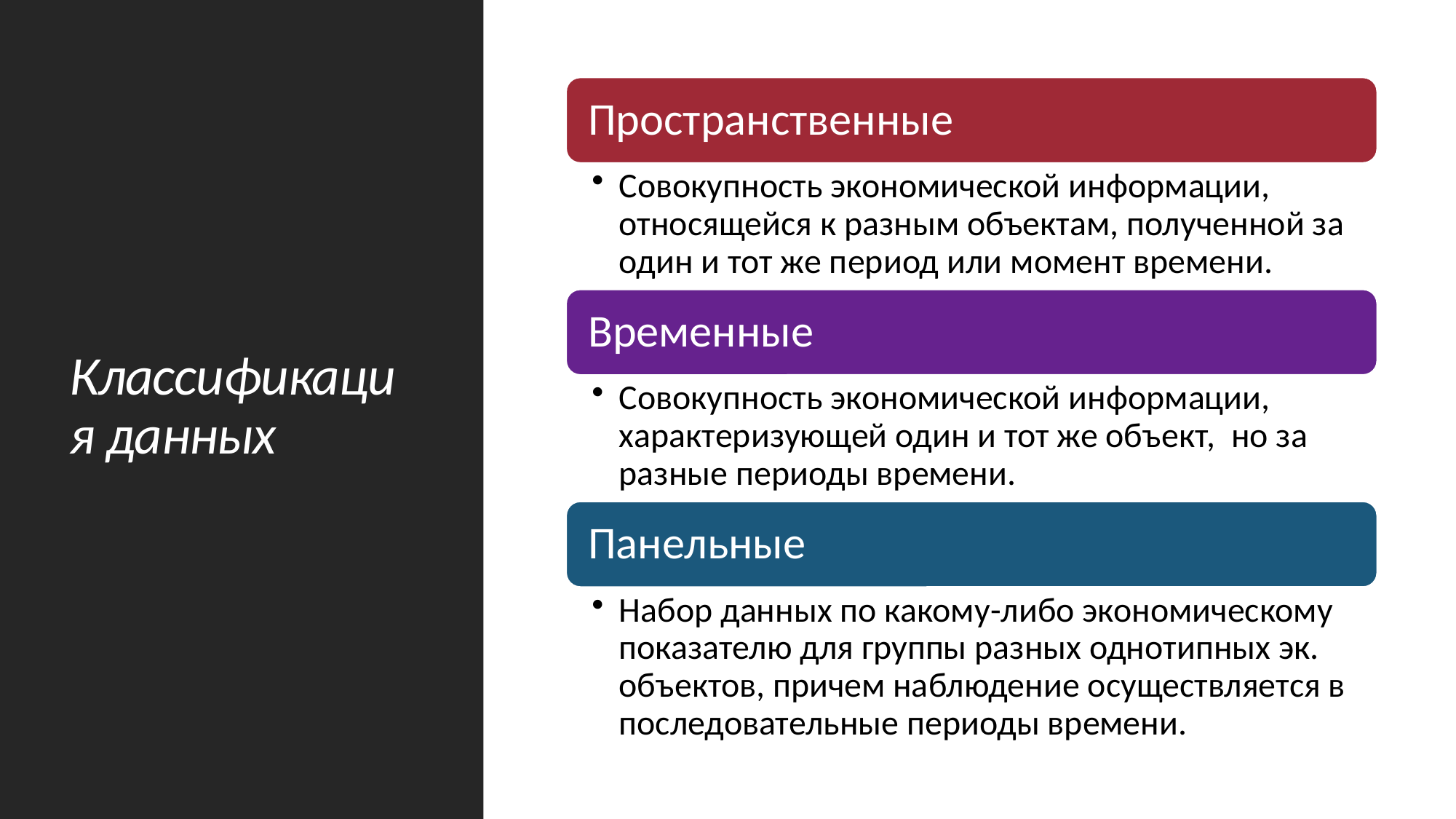

# Классификация данных
Пространственные
Совокупность экономической информации, относящейся к разным объектам, полученной за один и тот же период или момент времени.
Временные
Совокупность экономической информации, характеризующей один и тот же объект,  но за разные периоды времени.
Панельные
Набор данных по какому-либо экономическому показателю для группы разных однотипных эк. объектов, причем наблюдение осуществляется в последовательные периоды времени.
18